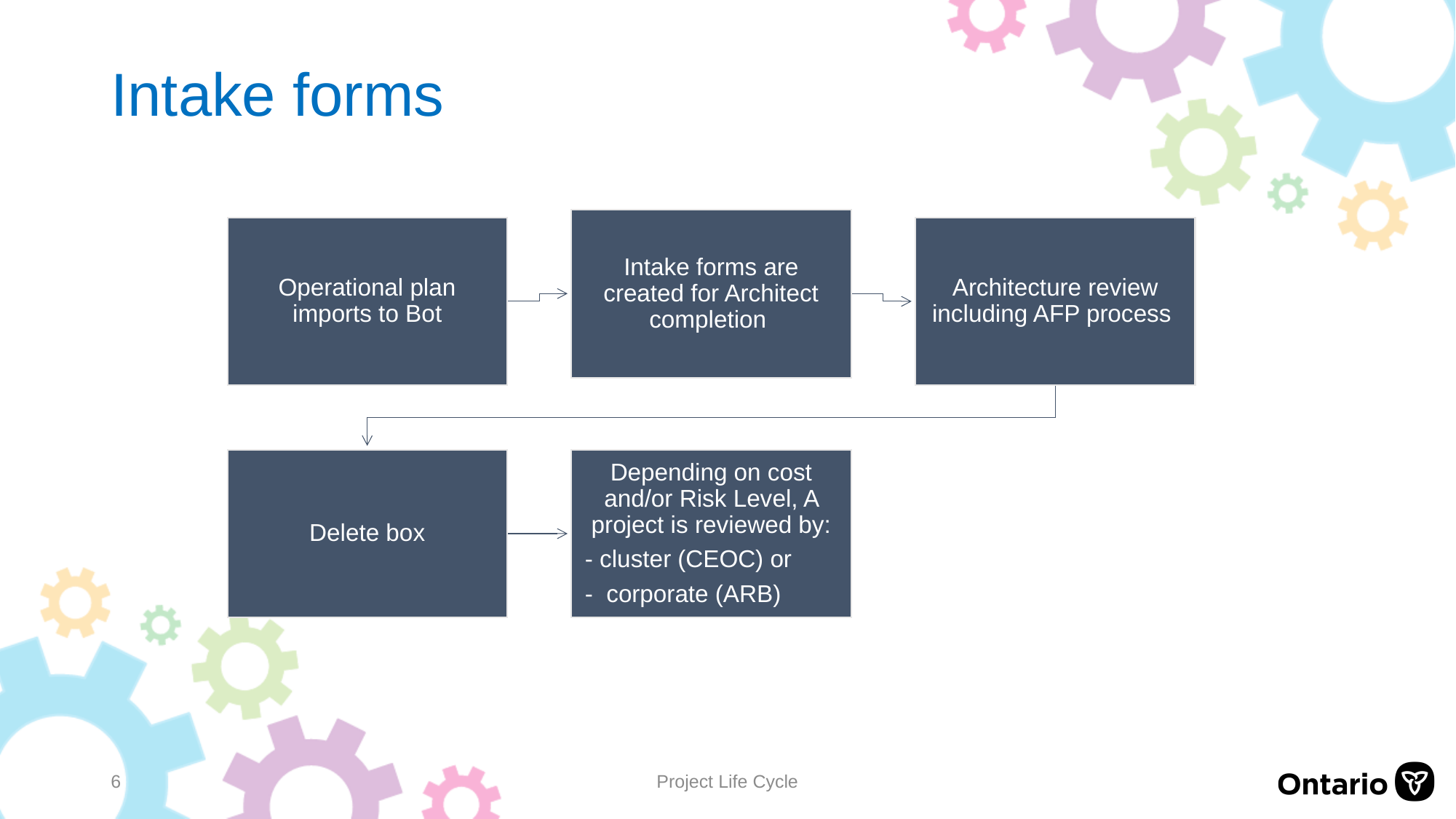

# Intake forms

Operational plan imports to Bot

Intake forms are created for Architect completion

Architecture review including AFP process

Delete box
Depending on cost and/or Risk Level, A project is reviewed by:
- cluster (CEOC) or
-  corporate (ARB)
6
Project Life Cycle